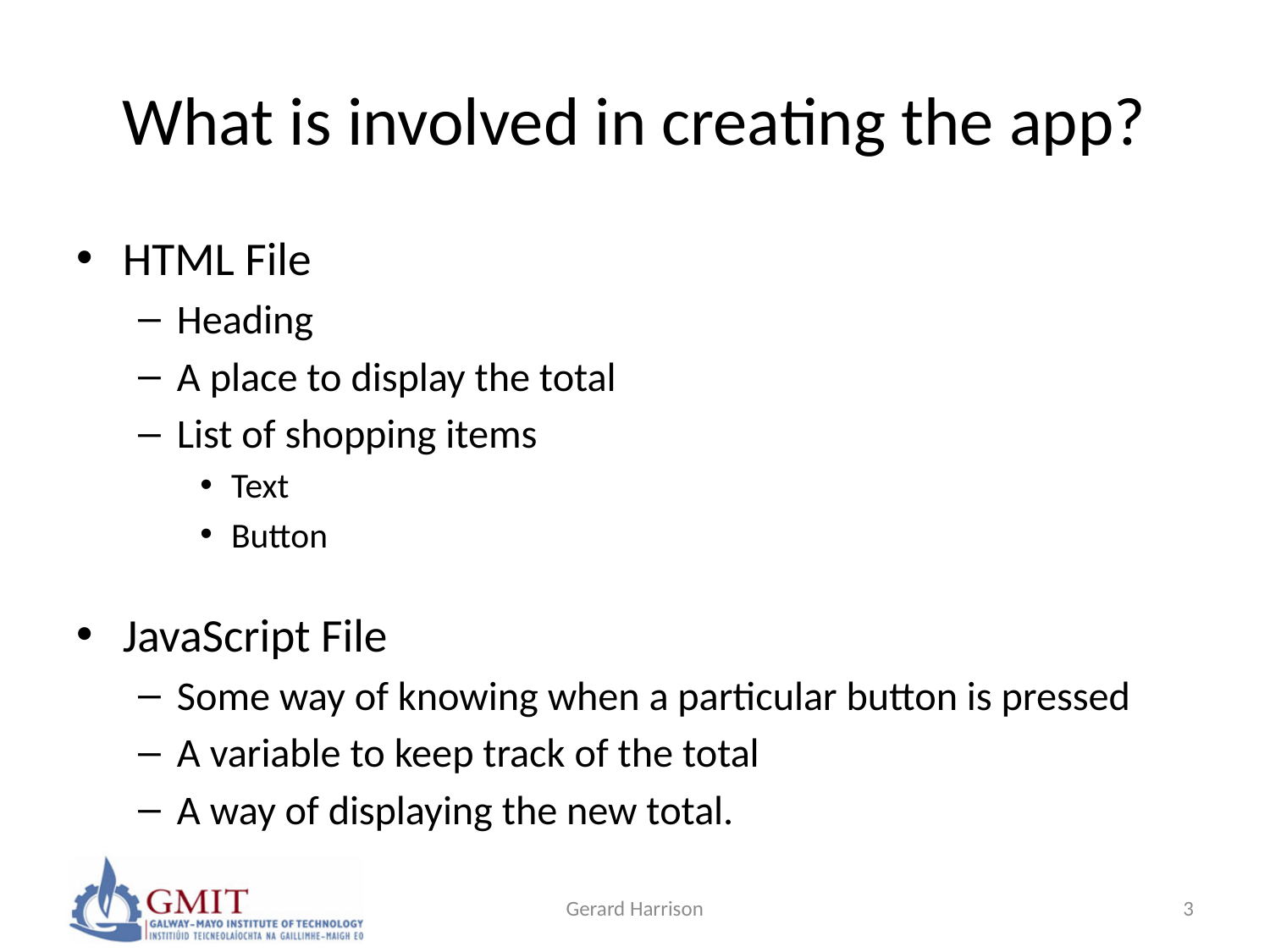

# What is involved in creating the app?
HTML File
Heading
A place to display the total
List of shopping items
Text
Button

JavaScript File
Some way of knowing when a particular button is pressed
A variable to keep track of the total
A way of displaying the new total.

Gerard Harrison
3